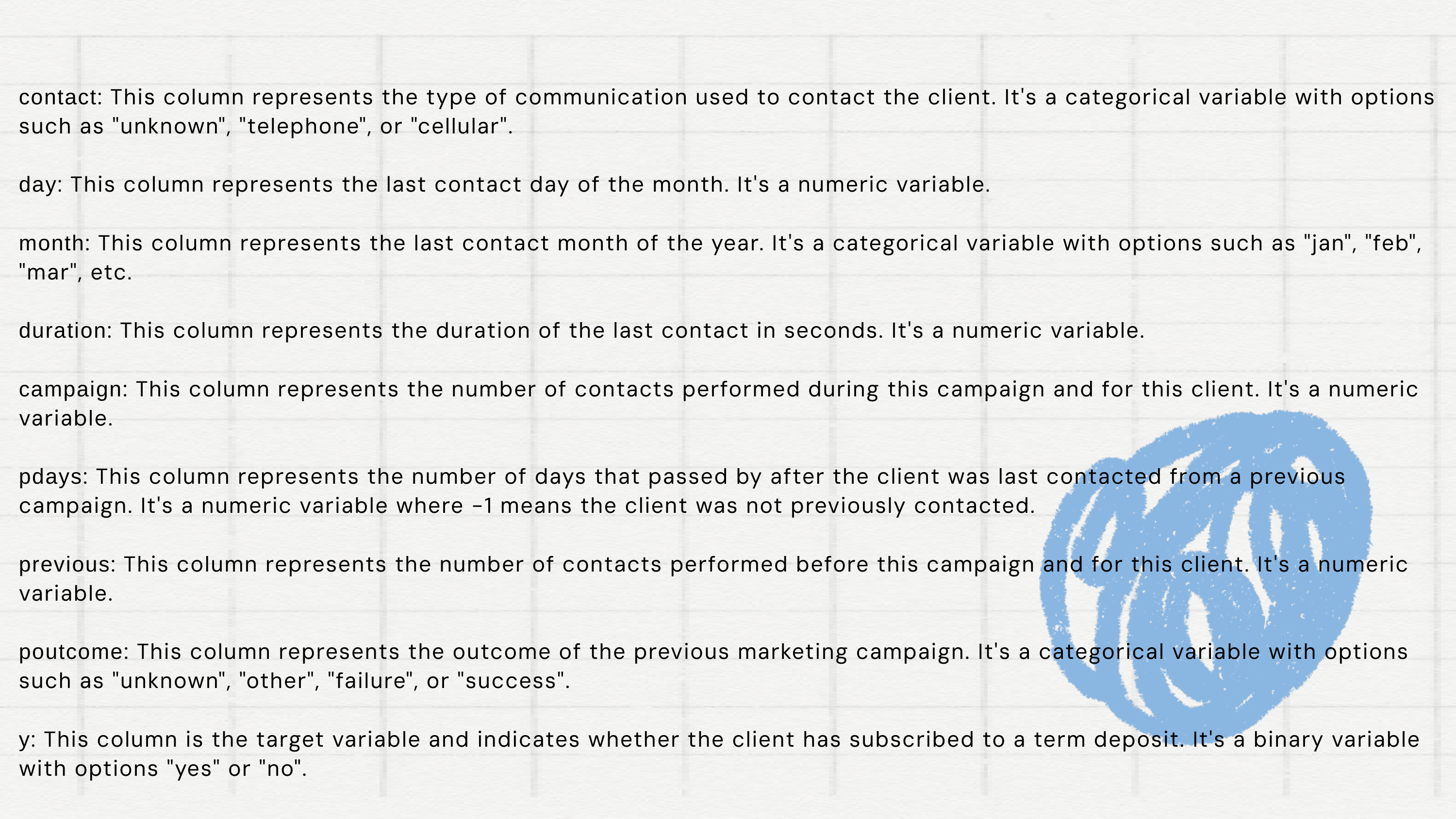

contact: This column represents the type of communication used to contact the client. It's a categorical variable with options such as "unknown", "telephone", or "cellular".

day: This column represents the last contact day of the month. It's a numeric variable.

month: This column represents the last contact month of the year. It's a categorical variable with options such as "jan", "feb", "mar", etc.

duration: This column represents the duration of the last contact in seconds. It's a numeric variable.

campaign: This column represents the number of contacts performed during this campaign and for this client. It's a numeric variable.

pdays: This column represents the number of days that passed by after the client was last contacted from a previous campaign. It's a numeric variable where -1 means the client was not previously contacted.

previous: This column represents the number of contacts performed before this campaign and for this client. It's a numeric variable.

poutcome: This column represents the outcome of the previous marketing campaign. It's a categorical variable with options such as "unknown", "other", "failure", or "success".

y: This column is the target variable and indicates whether the client has subscribed to a term deposit. It's a binary variable with options "yes" or "no".